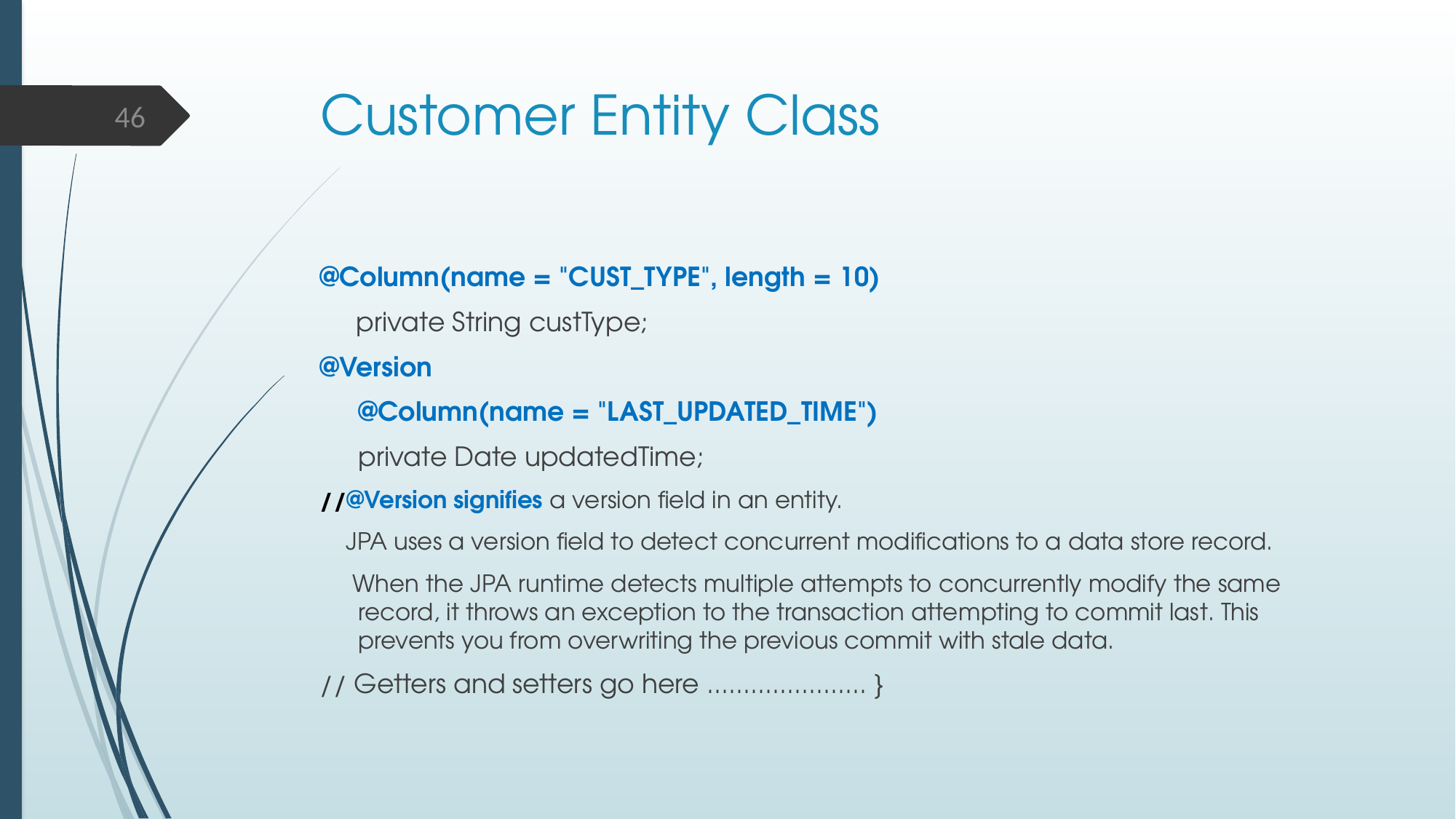

# Customer Entity Class
46
@Column(name = "CUST_TYPE", length = 10)
     private String custType;
@Version
	@Column(name = "LAST_UPDATED_TIME")
	private Date updatedTime;
//@Version signifies a version field in an entity.
    JPA uses a version field to detect concurrent modifications to a data store record.
     When the JPA runtime detects multiple attempts to concurrently modify the same record, it throws an exception to the transaction attempting to commit last. This prevents you from overwriting the previous commit with stale data.
// Getters and setters go here ...................... }